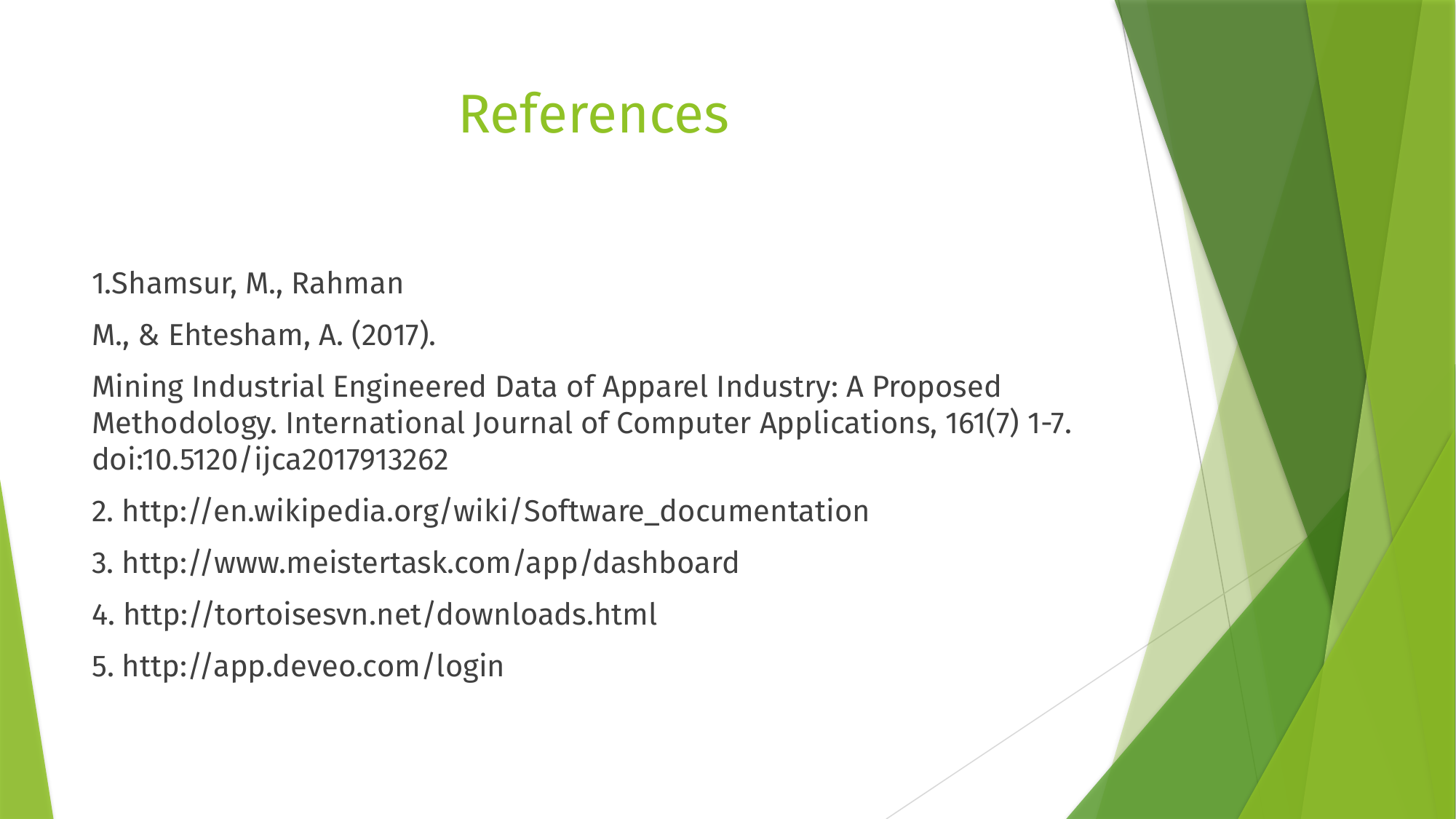

# References
1.Shamsur, M., Rahman
M., & Ehtesham, A. (2017).
Mining Industrial Engineered Data of Apparel Industry: A Proposed Methodology. International Journal of Computer Applications, 161(7) 1-7. doi:10.5120/ijca2017913262
2. http://en.wikipedia.org/wiki/Software_documentation
3. http://www.meistertask.com/app/dashboard
4. http://tortoisesvn.net/downloads.html
5. http://app.deveo.com/login